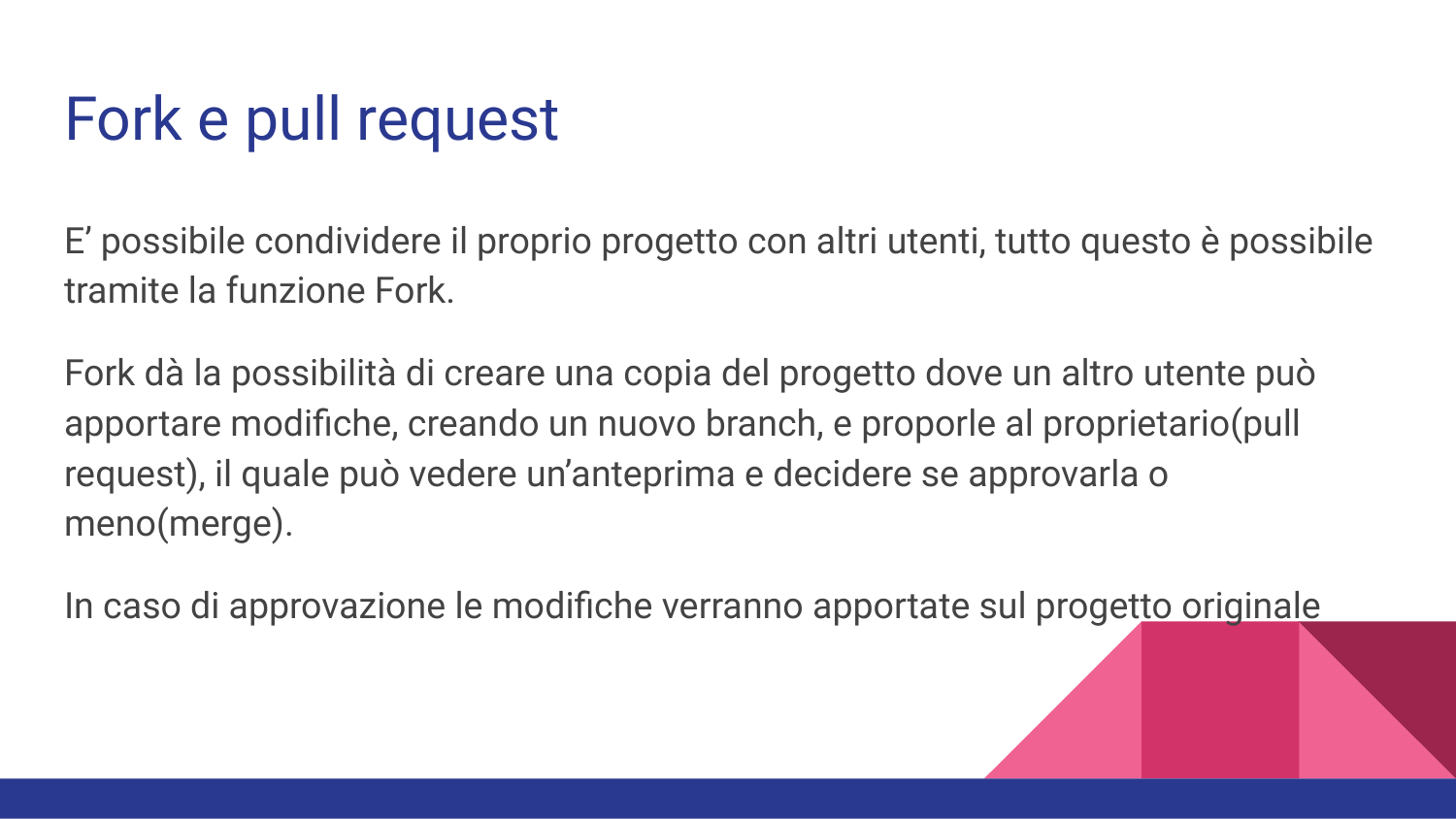

# Fork e pull request
E’ possibile condividere il proprio progetto con altri utenti, tutto questo è possibile tramite la funzione Fork.
Fork dà la possibilità di creare una copia del progetto dove un altro utente può apportare modifiche, creando un nuovo branch, e proporle al proprietario(pull request), il quale può vedere un’anteprima e decidere se approvarla o meno(merge).
In caso di approvazione le modifiche verranno apportate sul progetto originale